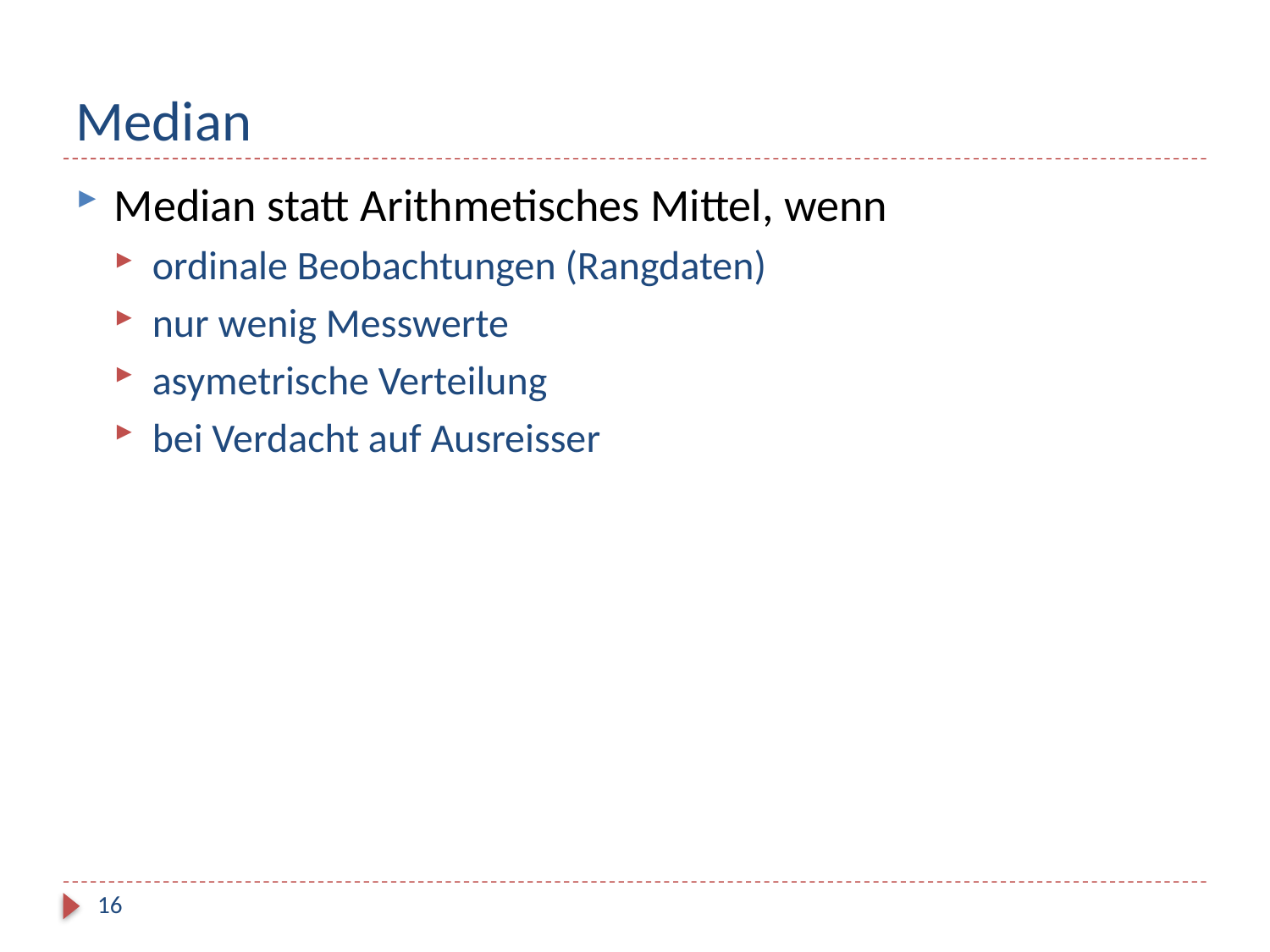

# Median
Median statt Arithmetisches Mittel, wenn
ordinale Beobachtungen (Rangdaten)
nur wenig Messwerte
asymetrische Verteilung
bei Verdacht auf Ausreisser
16